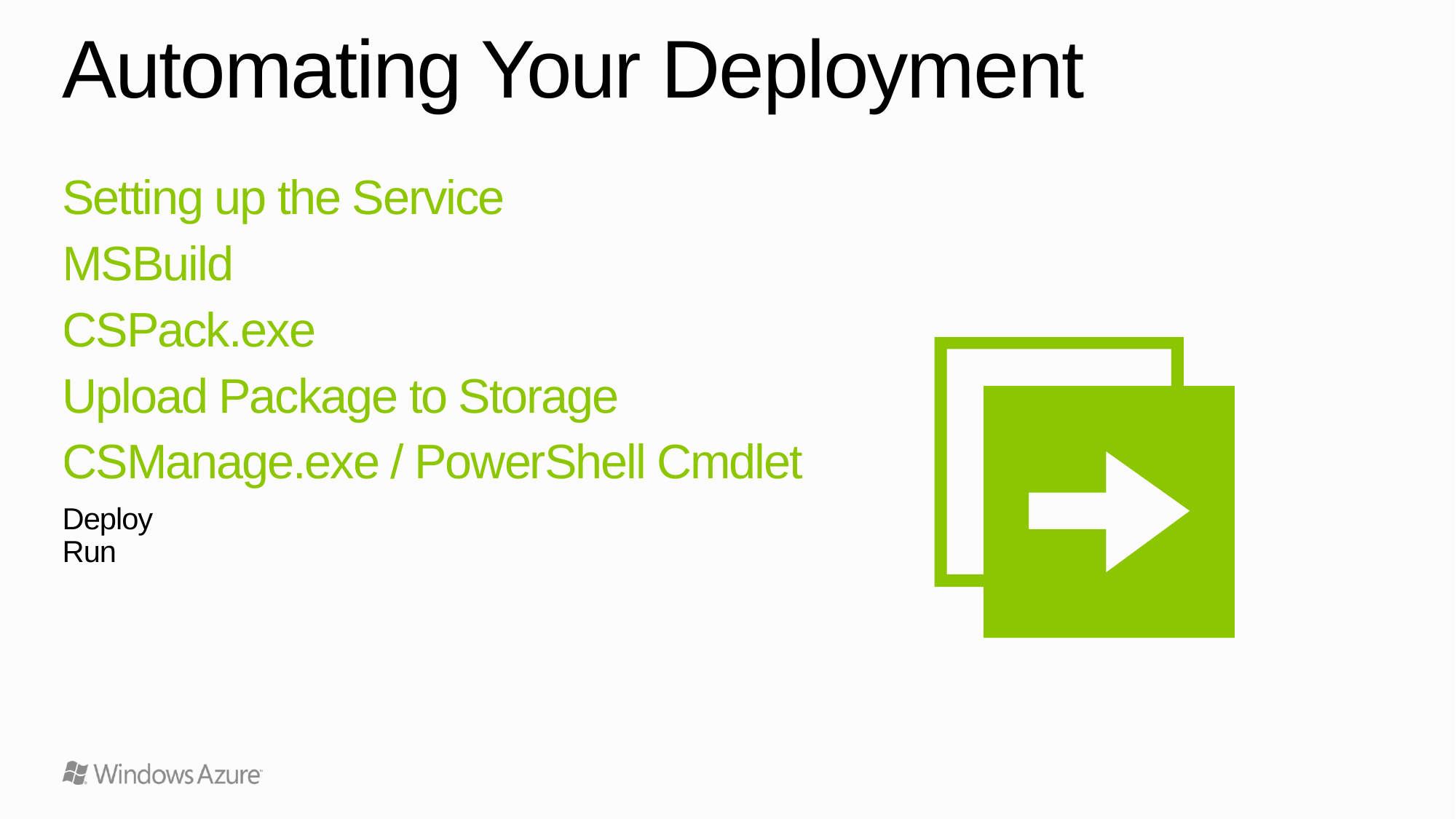

# Automating Your Deployment
Setting up the Service
MSBuild
CSPack.exe
Upload Package to Storage
CSManage.exe / PowerShell Cmdlet
Deploy
Run